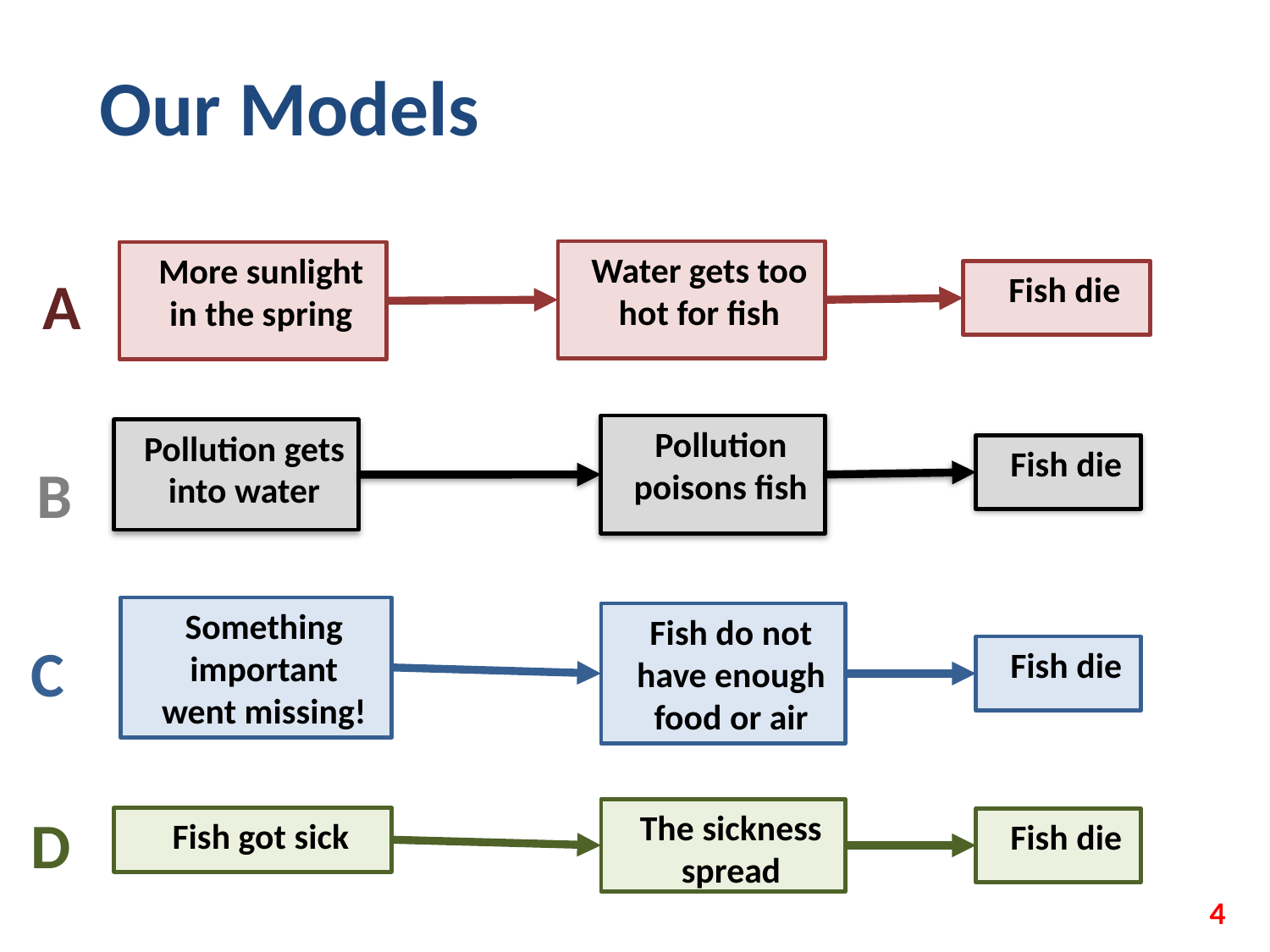

Our Models
Water gets too hot for fish
More sunlight in the spring
A
Fish die
Pollution poisons fish
Pollution gets into water
Fish die
B
Something important went missing!
Fish do not have enough food or air
C
Fish die
D
The sickness spread
Fish got sick
Fish die
4